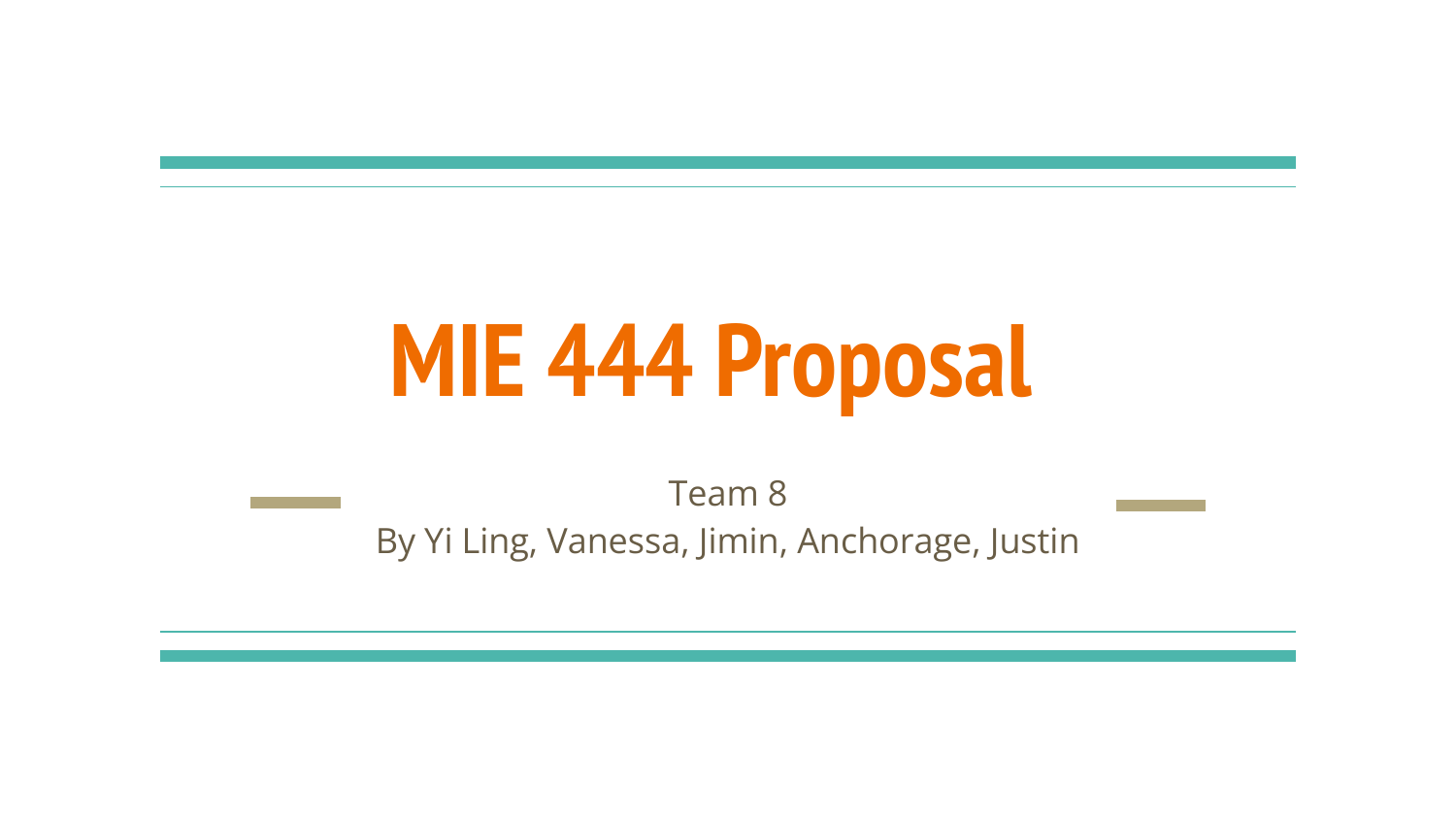

# MIE 444 Proposal
Team 8
By Yi Ling, Vanessa, Jimin, Anchorage, Justin